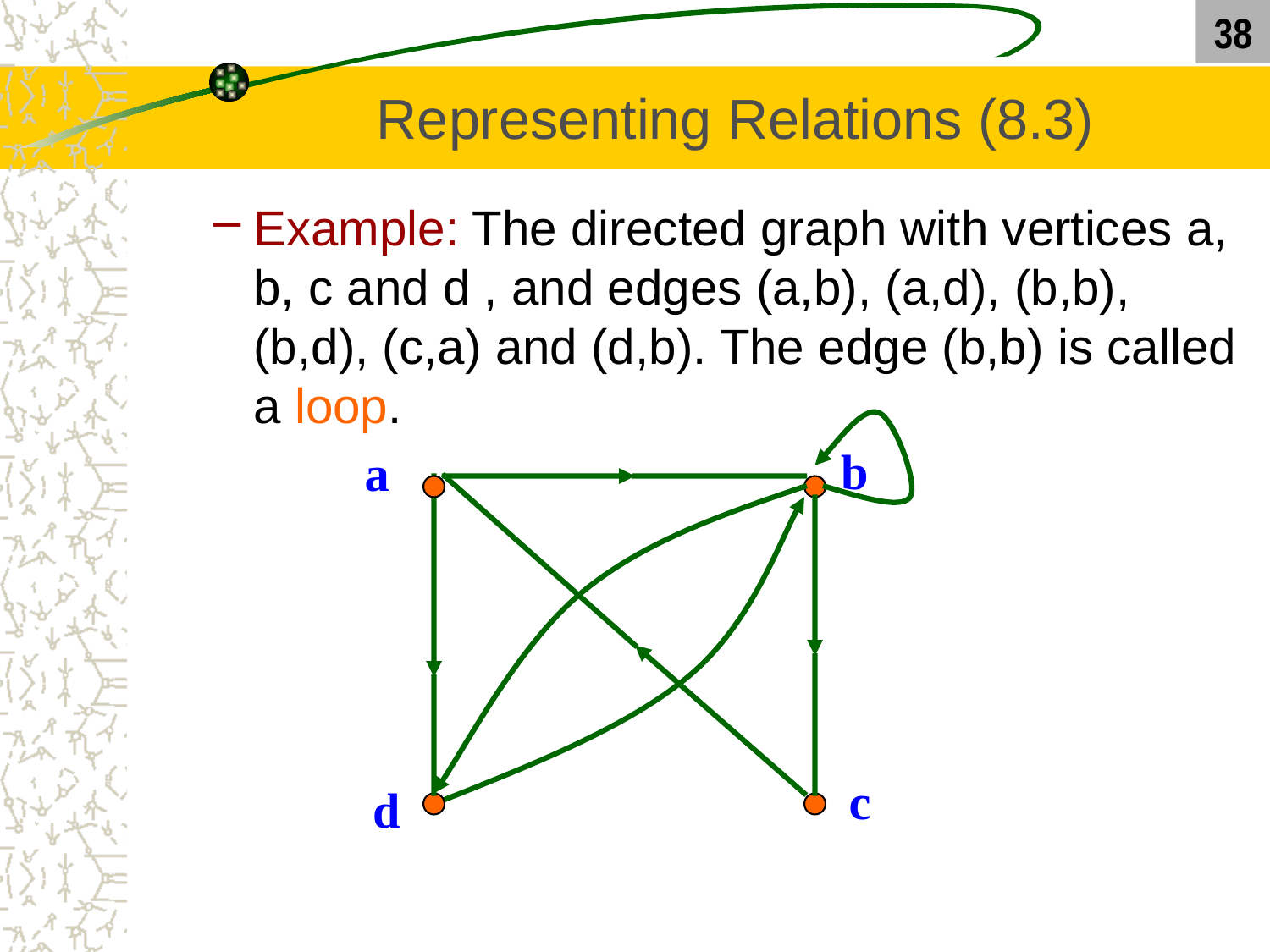

38
# Representing Relations (8.3)
Example: The directed graph with vertices a, b, c and d , and edges (a,b), (a,d), (b,b), (b,d), (c,a) and (d,b). The edge (b,b) is called a loop.

b
a

c
d